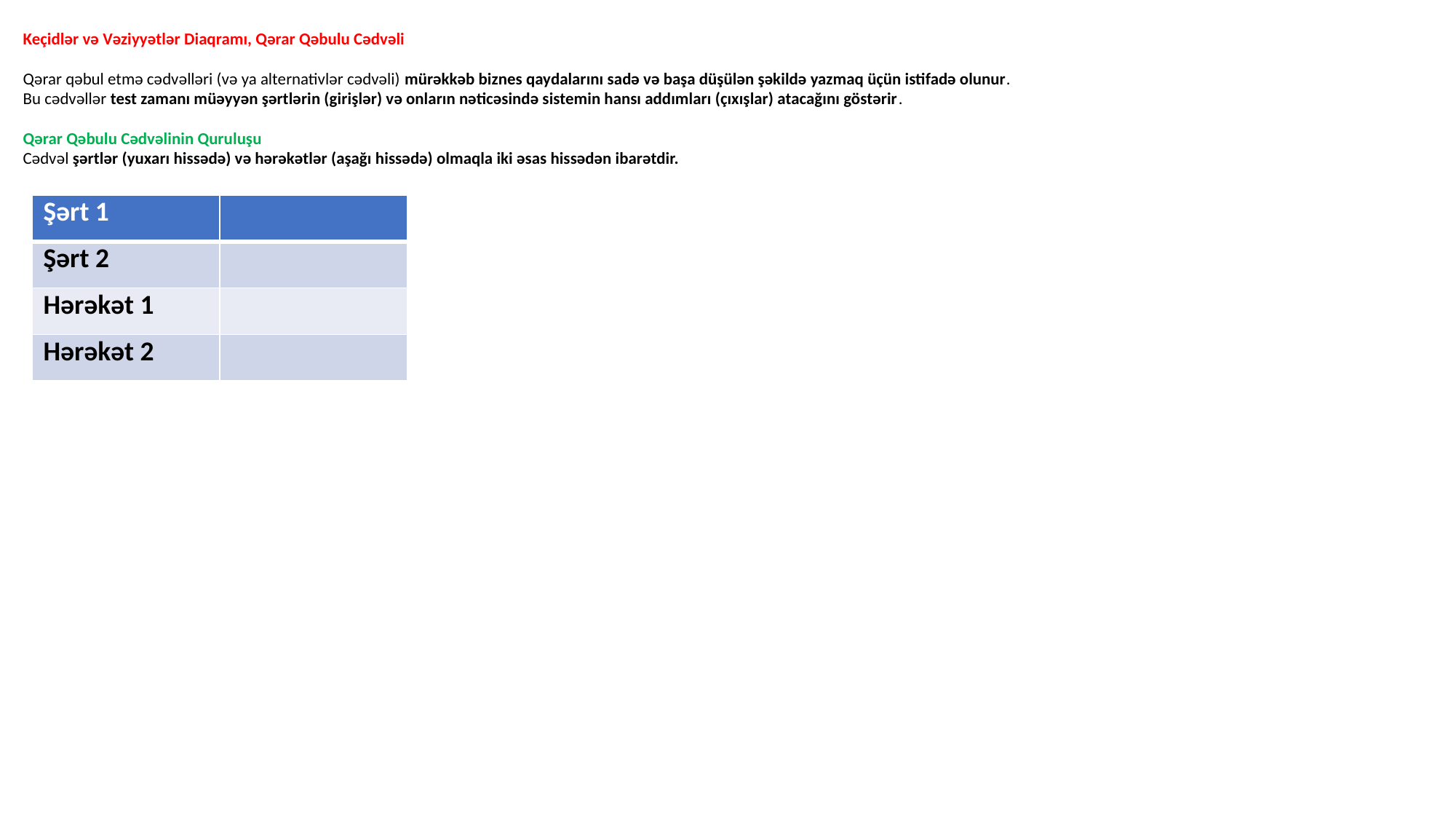

Keçidlər və Vəziyyətlər Diaqramı, Qərar Qəbulu Cədvəli
Qərar qəbul etmə cədvəlləri (və ya alternativlər cədvəli) mürəkkəb biznes qaydalarını sadə və başa düşülən şəkildə yazmaq üçün istifadə olunur.
Bu cədvəllər test zamanı müəyyən şərtlərin (girişlər) və onların nəticəsində sistemin hansı addımları (çıxışlar) atacağını göstərir.
Qərar Qəbulu Cədvəlinin Quruluşu
Cədvəl şərtlər (yuxarı hissədə) və hərəkətlər (aşağı hissədə) olmaqla iki əsas hissədən ibarətdir.
| Şərt 1 |  |
| --- | --- |
| Şərt 2 |  |
| Hərəkət 1 |  |
| Hərəkət 2 |  |